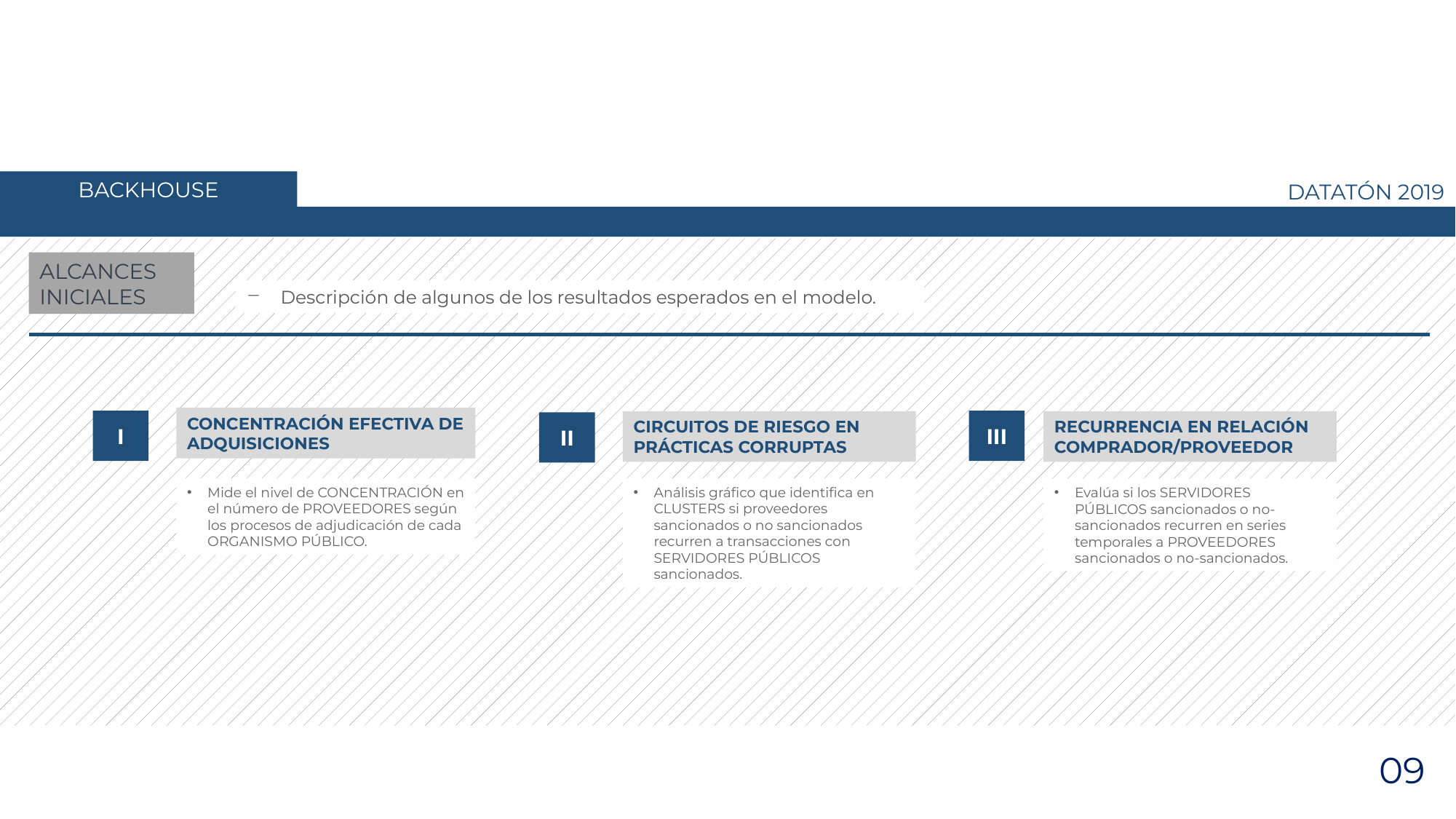

BACKHOUSE
DATATÓN 2019

ALCANCES INICIALES
Descripción de algunos de los resultados esperados en el modelo.
CONCENTRACIÓN EFECTIVA DE ADQUISICIONES
III
I
CIRCUITOS DE RIESGO EN PRÁCTICAS CORRUPTAS
RECURRENCIA EN RELACIÓN COMPRADOR/PROVEEDOR
II
Mide el nivel de CONCENTRACIÓN en el número de PROVEEDORES según los procesos de adjudicación de cada ORGANISMO PÚBLICO.
Análisis gráfico que identifica en CLUSTERS si proveedores sancionados o no sancionados recurren a transacciones con SERVIDORES PÚBLICOS sancionados.
Evalúa si los SERVIDORES PÚBLICOS sancionados o no-sancionados recurren en series temporales a PROVEEDORES sancionados o no-sancionados.
09